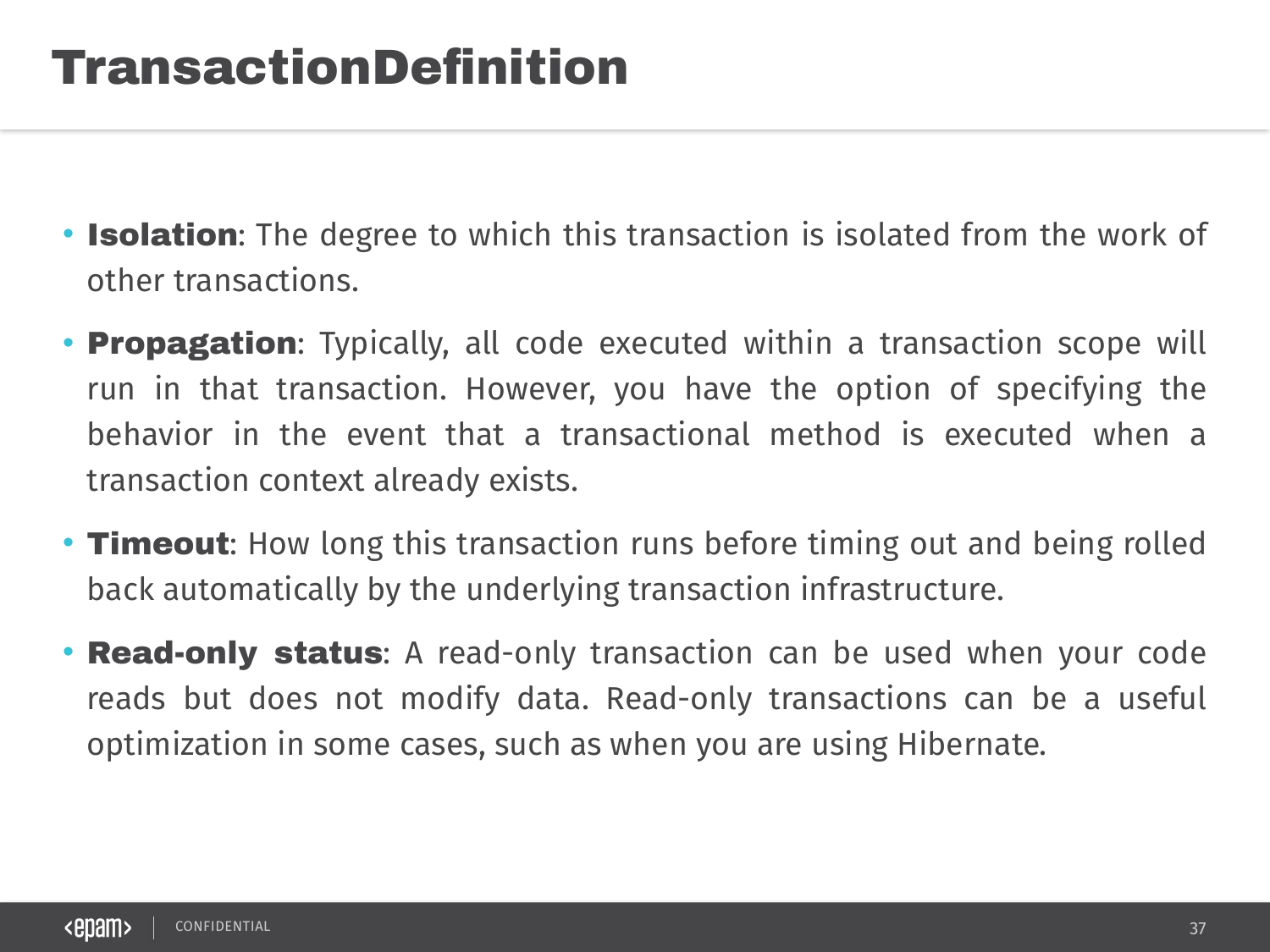

TransactionDefinition
Isolation: The degree to which this transaction is isolated from the work of other transactions.
Propagation: Typically, all code executed within a transaction scope will run in that transaction. However, you have the option of specifying the behavior in the event that a transactional method is executed when a transaction context already exists.
Timeout: How long this transaction runs before timing out and being rolled back automatically by the underlying transaction infrastructure.
Read-only status: A read-only transaction can be used when your code reads but does not modify data. Read-only transactions can be a useful optimization in some cases, such as when you are using Hibernate.